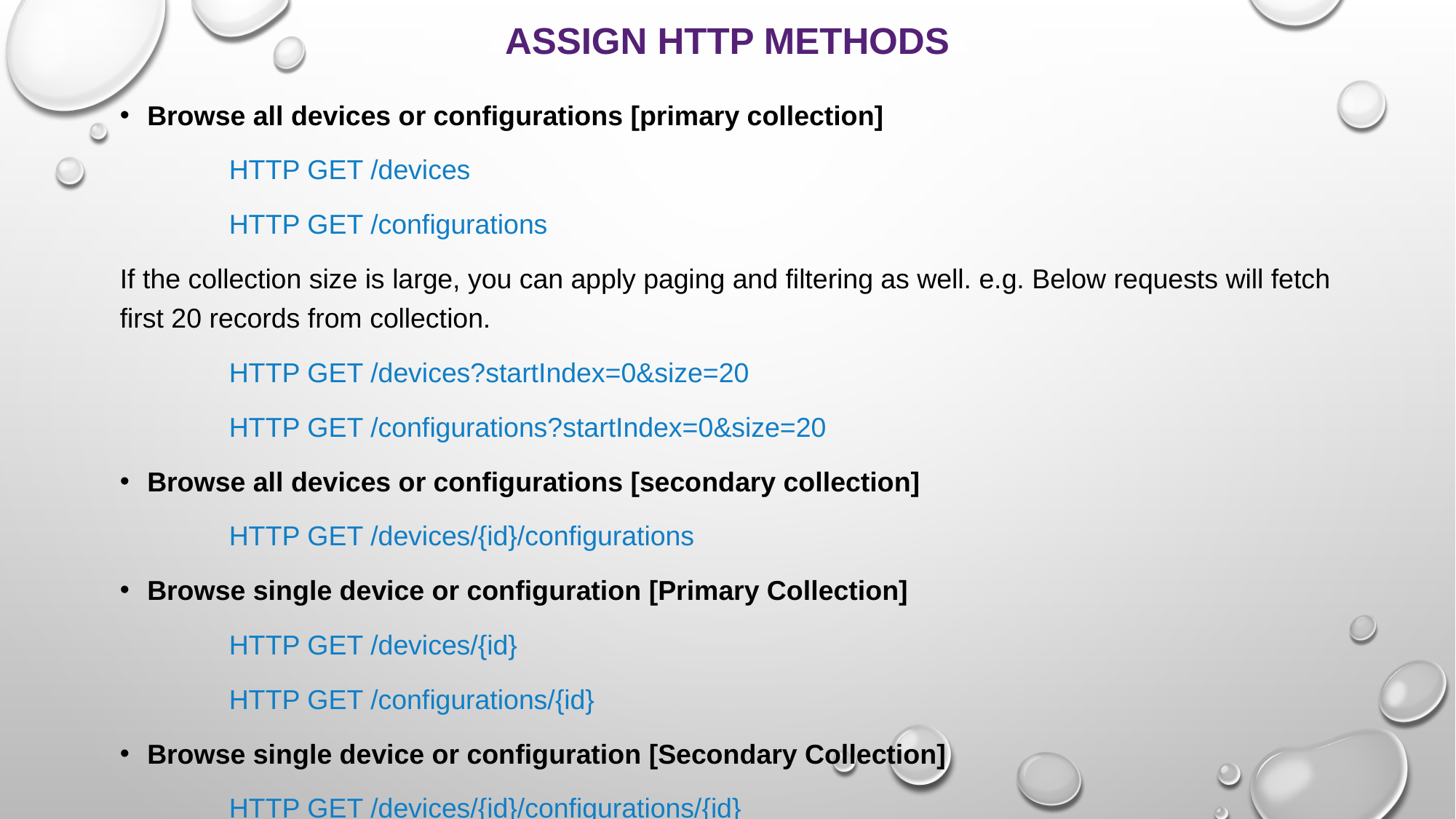

# Assign HTTP Methods
Browse all devices or configurations [primary collection]
	HTTP GET /devices
	HTTP GET /configurations
If the collection size is large, you can apply paging and filtering as well. e.g. Below requests will fetch first 20 records from collection.
	HTTP GET /devices?startIndex=0&size=20
	HTTP GET /configurations?startIndex=0&size=20
Browse all devices or configurations [secondary collection]
	HTTP GET /devices/{id}/configurations
Browse single device or configuration [Primary Collection]
	HTTP GET /devices/{id}
	HTTP GET /configurations/{id}
Browse single device or configuration [Secondary Collection]
	HTTP GET /devices/{id}/configurations/{id}